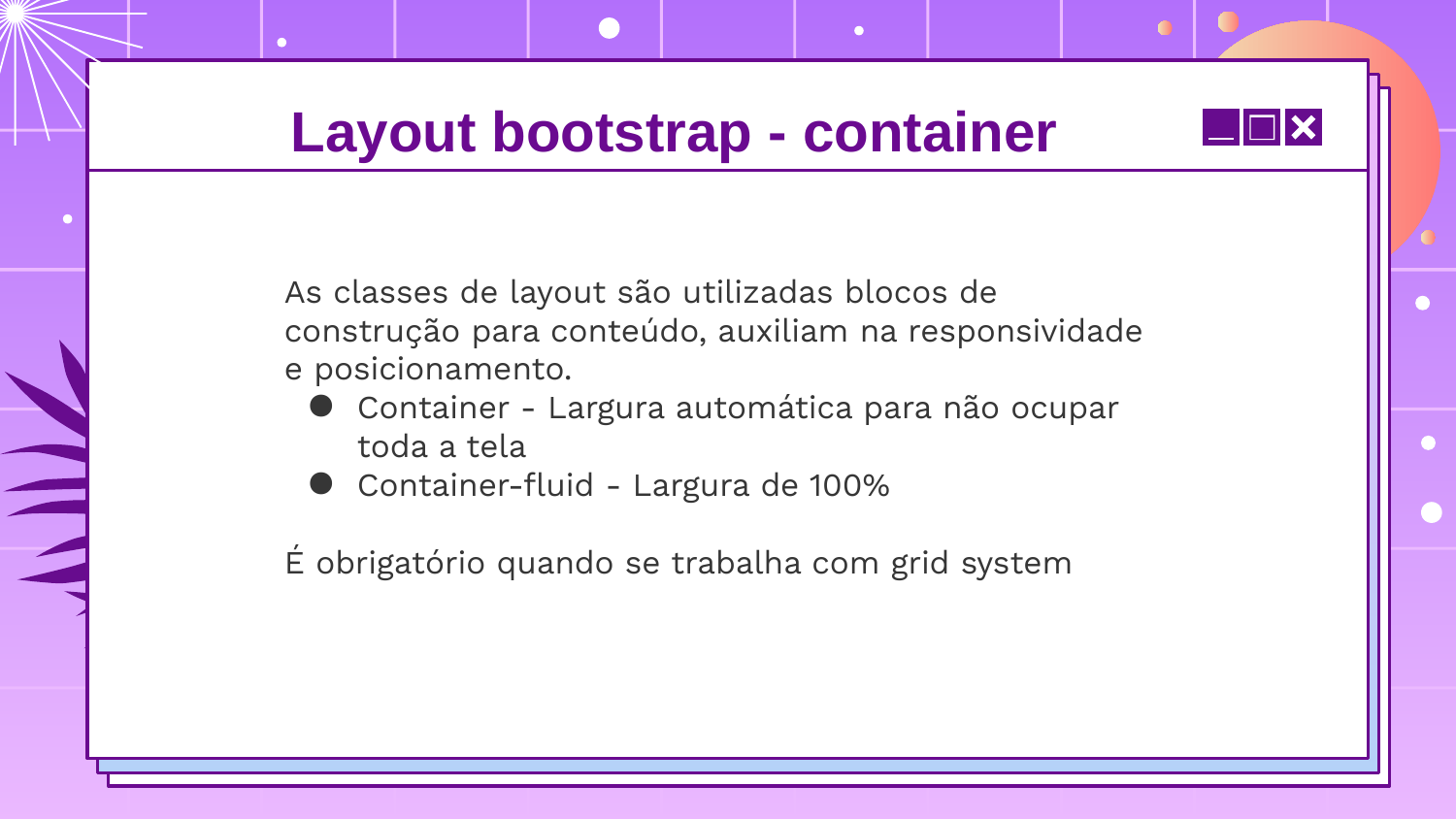

# Layout bootstrap - container
As classes de layout são utilizadas blocos de construção para conteúdo, auxiliam na responsividade e posicionamento.
Container - Largura automática para não ocupar toda a tela
Container-fluid - Largura de 100%

É obrigatório quando se trabalha com grid system